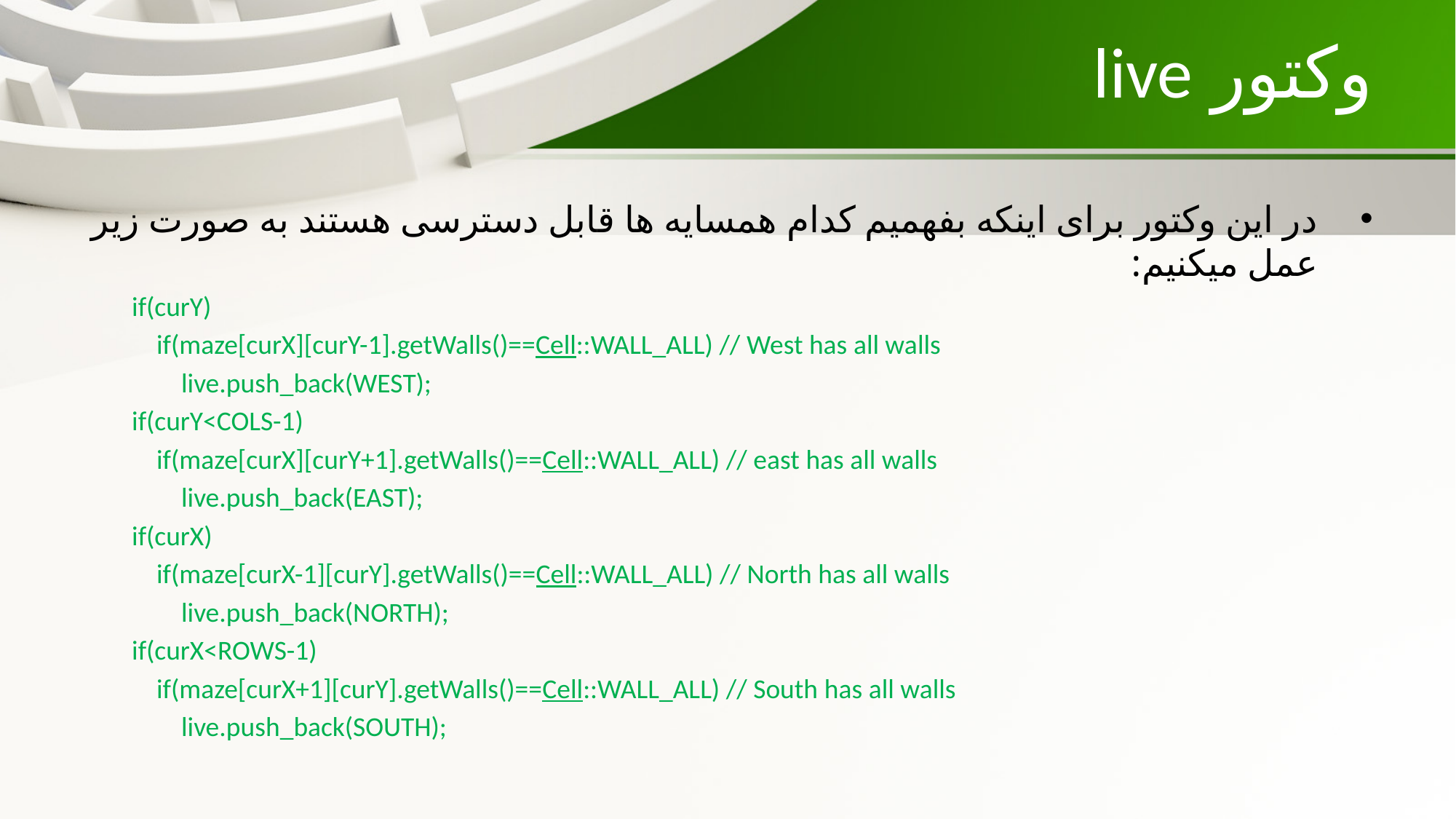

# وکتور live
در این وکتور برای اینکه بفهمیم کدام همسایه ها قابل دسترسی هستند به صورت زیر عمل میکنیم:
        if(curY)
            if(maze[curX][curY-1].getWalls()==Cell::WALL_ALL) // West has all walls
                live.push_back(WEST);
        if(curY<COLS-1)
            if(maze[curX][curY+1].getWalls()==Cell::WALL_ALL) // east has all walls
                live.push_back(EAST);
        if(curX)
            if(maze[curX-1][curY].getWalls()==Cell::WALL_ALL) // North has all walls
                live.push_back(NORTH);
        if(curX<ROWS-1)
            if(maze[curX+1][curY].getWalls()==Cell::WALL_ALL) // South has all walls
                live.push_back(SOUTH);